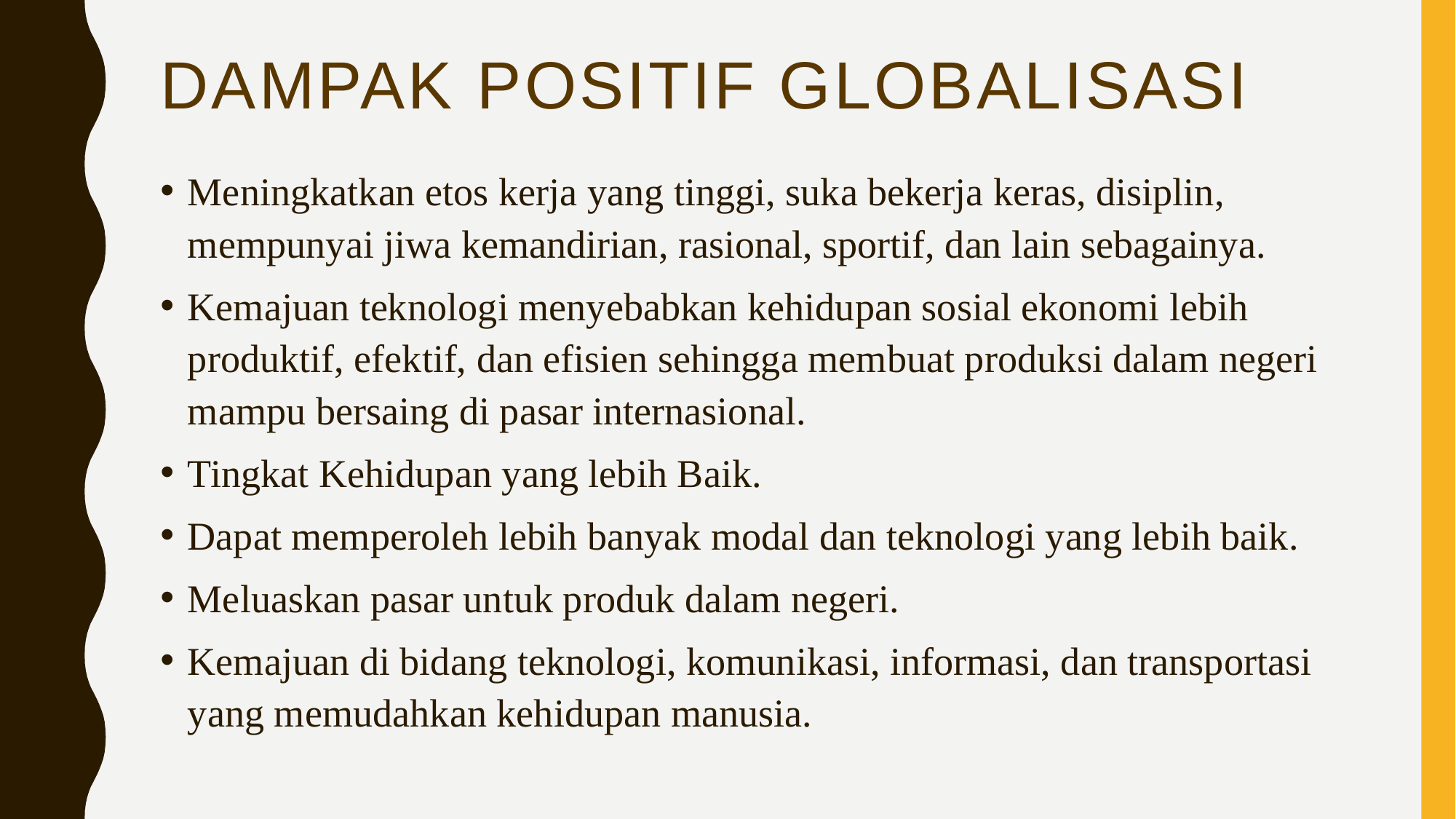

# dampak positif globalisasi
Meningkatkan etos kerja yang tinggi, suka bekerja keras, disiplin, mempunyai jiwa kemandirian, rasional, sportif, dan lain sebagainya.
Kemajuan teknologi menyebabkan kehidupan sosial ekonomi lebih produktif, efektif, dan efisien sehingga membuat produksi dalam negeri mampu bersaing di pasar internasional.
Tingkat Kehidupan yang lebih Baik.
Dapat memperoleh lebih banyak modal dan teknologi yang lebih baik.
Meluaskan pasar untuk produk dalam negeri.
Kemajuan di bidang teknologi, komunikasi, informasi, dan transportasi yang memudahkan kehidupan manusia.